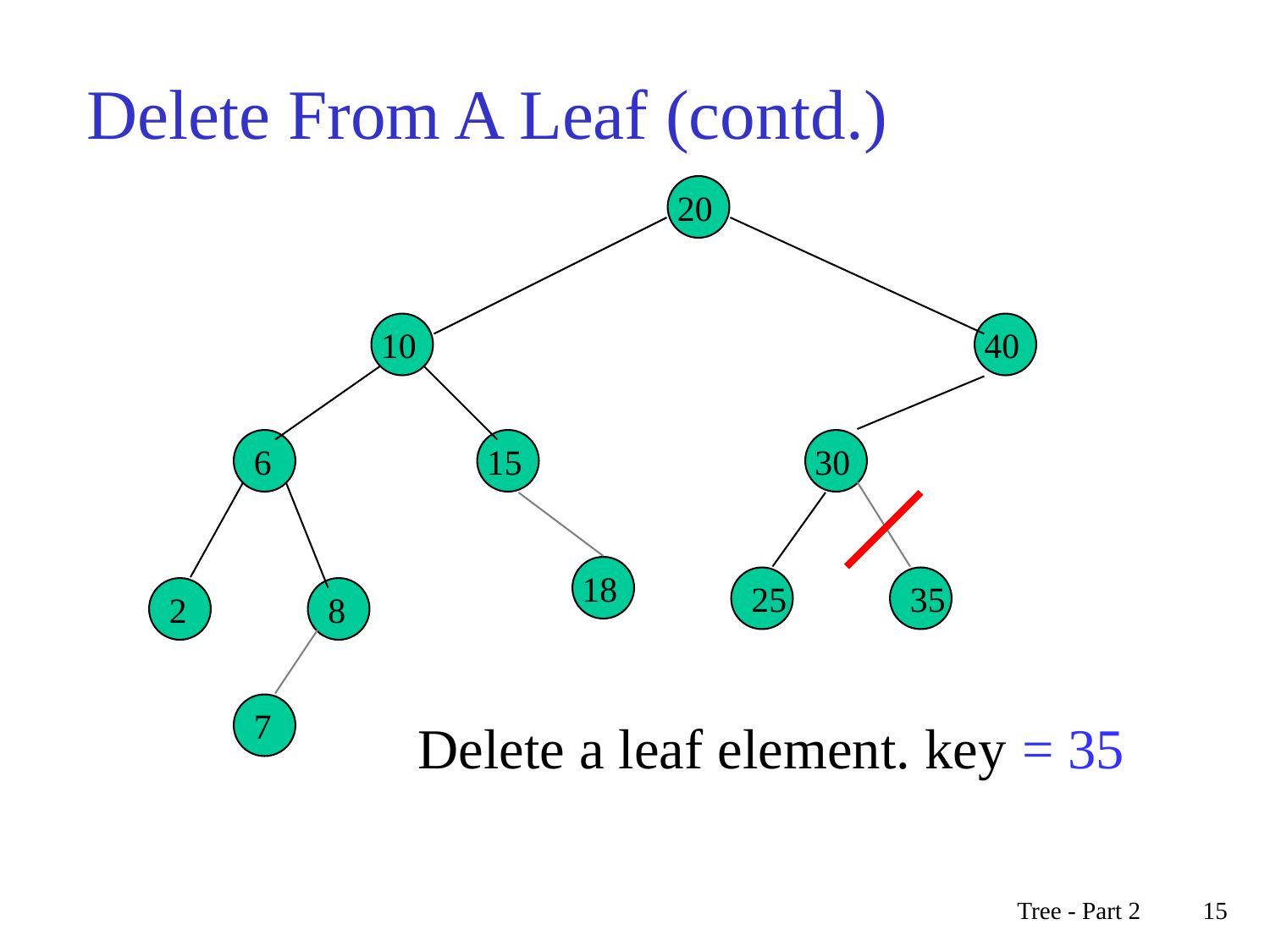

# Delete From A Leaf (contd.)

20

10
40

6
15
30

18

25
35

2
8

7

Delete a leaf element. key = 35
Tree - Part 2
15